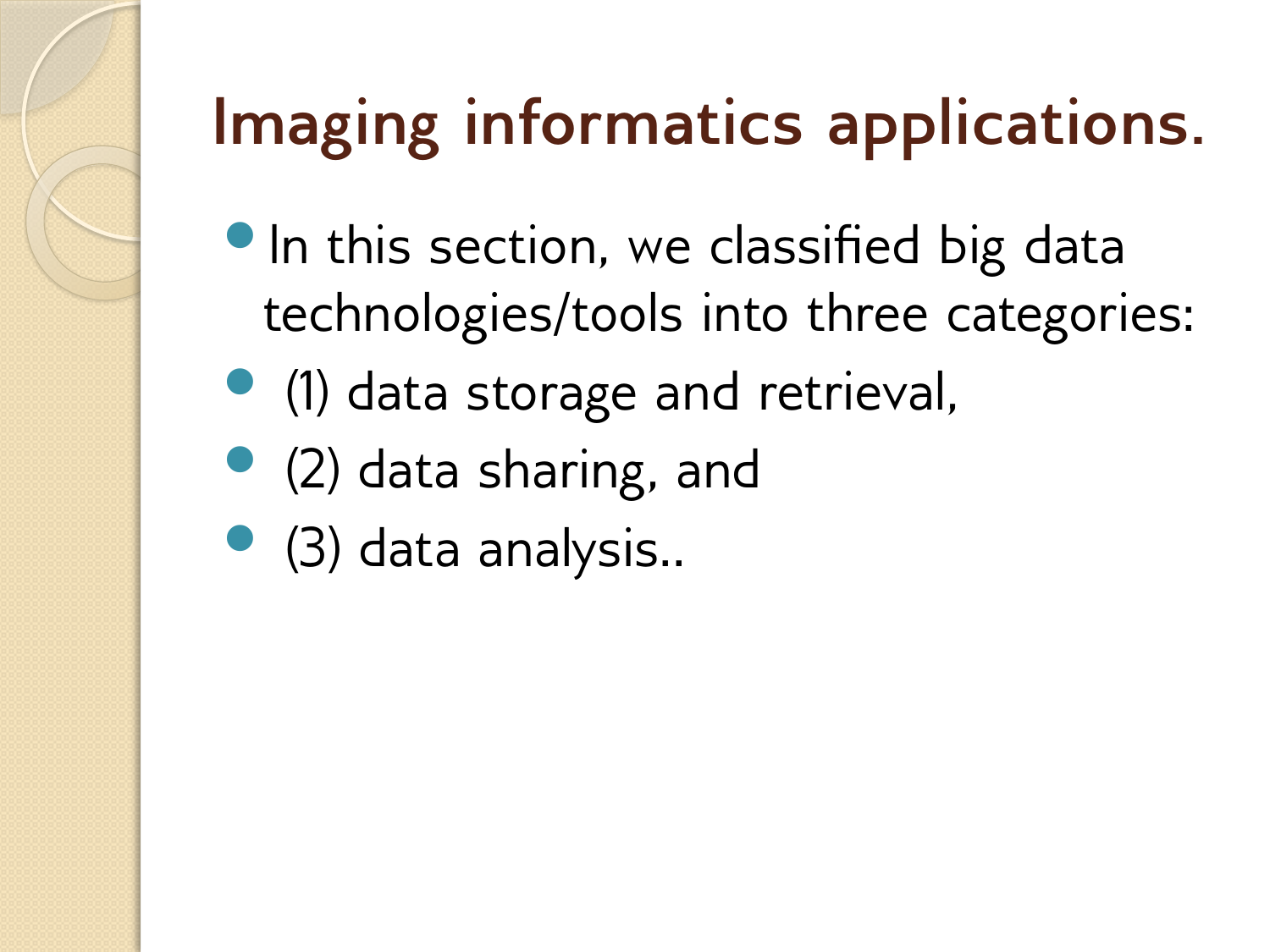

# Imaging informatics applications.
In this section, we classified big data technologies/tools into three categories:
 (1) data storage and retrieval,
 (2) data sharing, and
 (3) data analysis..